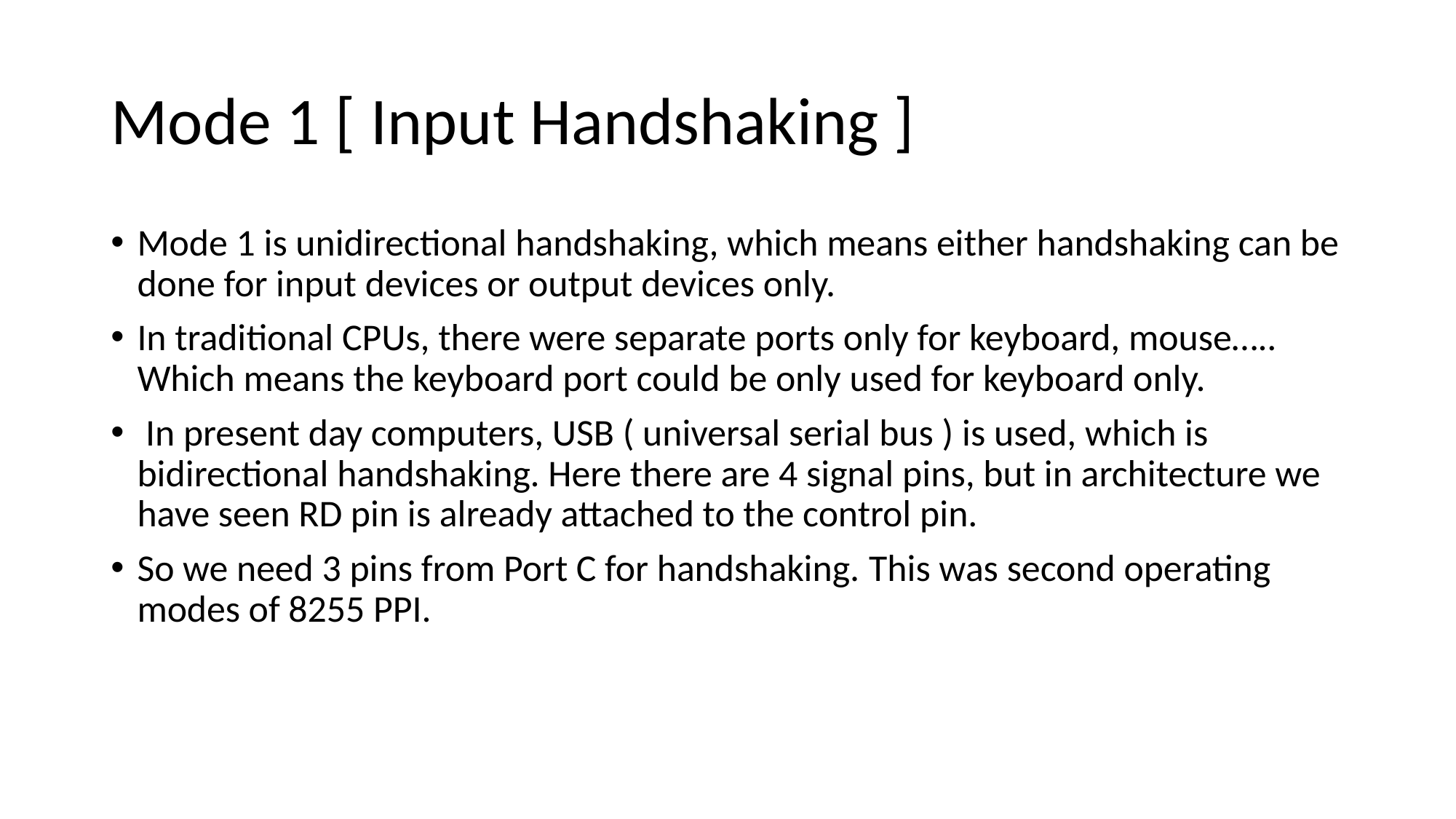

# Mode 1 [ Input Handshaking ]
Mode 1 is unidirectional handshaking, which means either handshaking can be done for input devices or output devices only.
In traditional CPUs, there were separate ports only for keyboard, mouse….. Which means the keyboard port could be only used for keyboard only.
 In present day computers, USB ( universal serial bus ) is used, which is bidirectional handshaking. Here there are 4 signal pins, but in architecture we have seen RD pin is already attached to the control pin.
So we need 3 pins from Port C for handshaking. This was second operating modes of 8255 PPI.